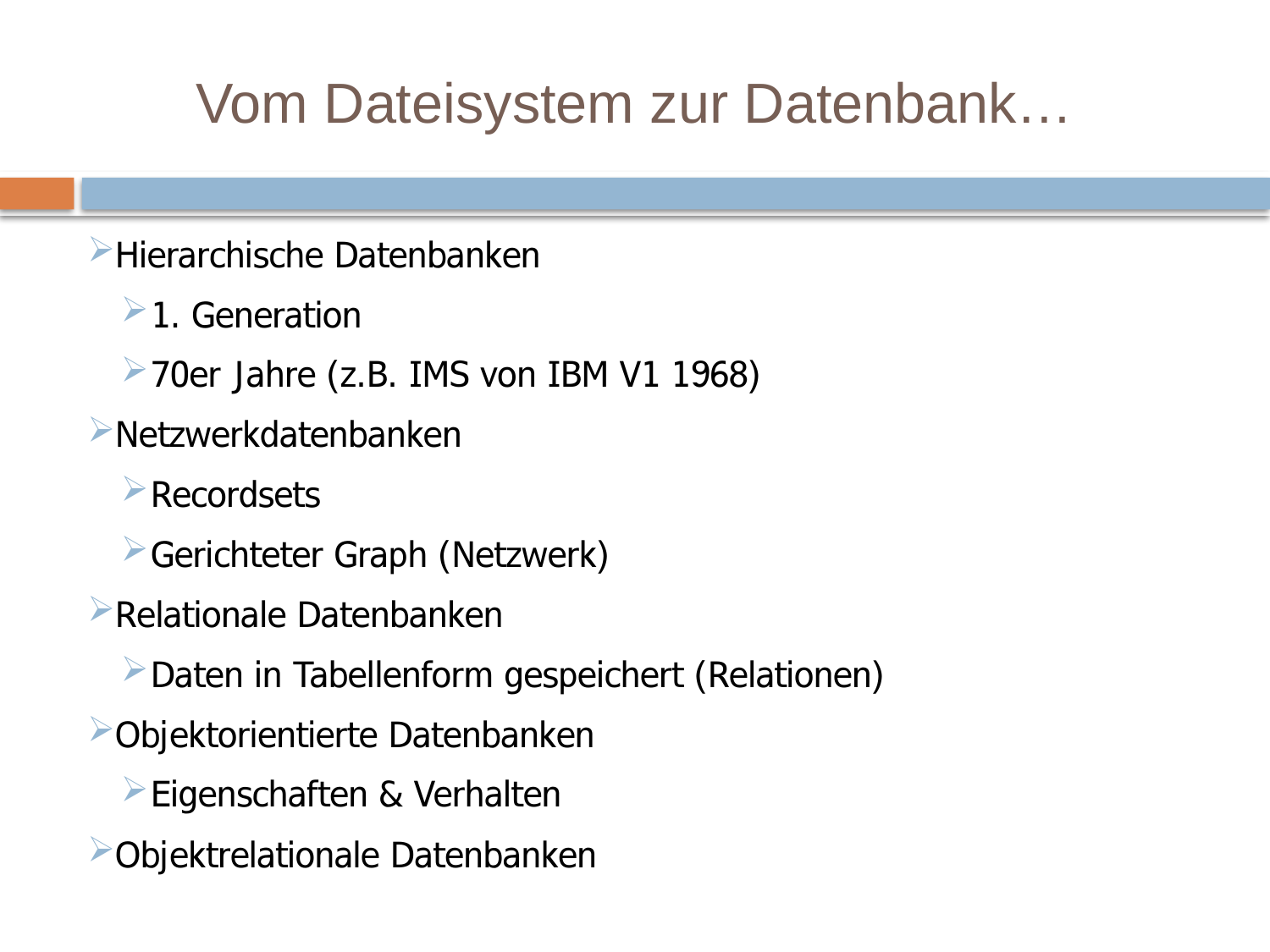

# Vom Dateisystem zur Datenbank…
Hierarchische Datenbanken
1. Generation
70er Jahre (z.B. IMS von IBM V1 1968)
Netzwerkdatenbanken
Recordsets
Gerichteter Graph (Netzwerk)
Relationale Datenbanken
Daten in Tabellenform gespeichert (Relationen)
Objektorientierte Datenbanken
Eigenschaften & Verhalten
Objektrelationale Datenbanken